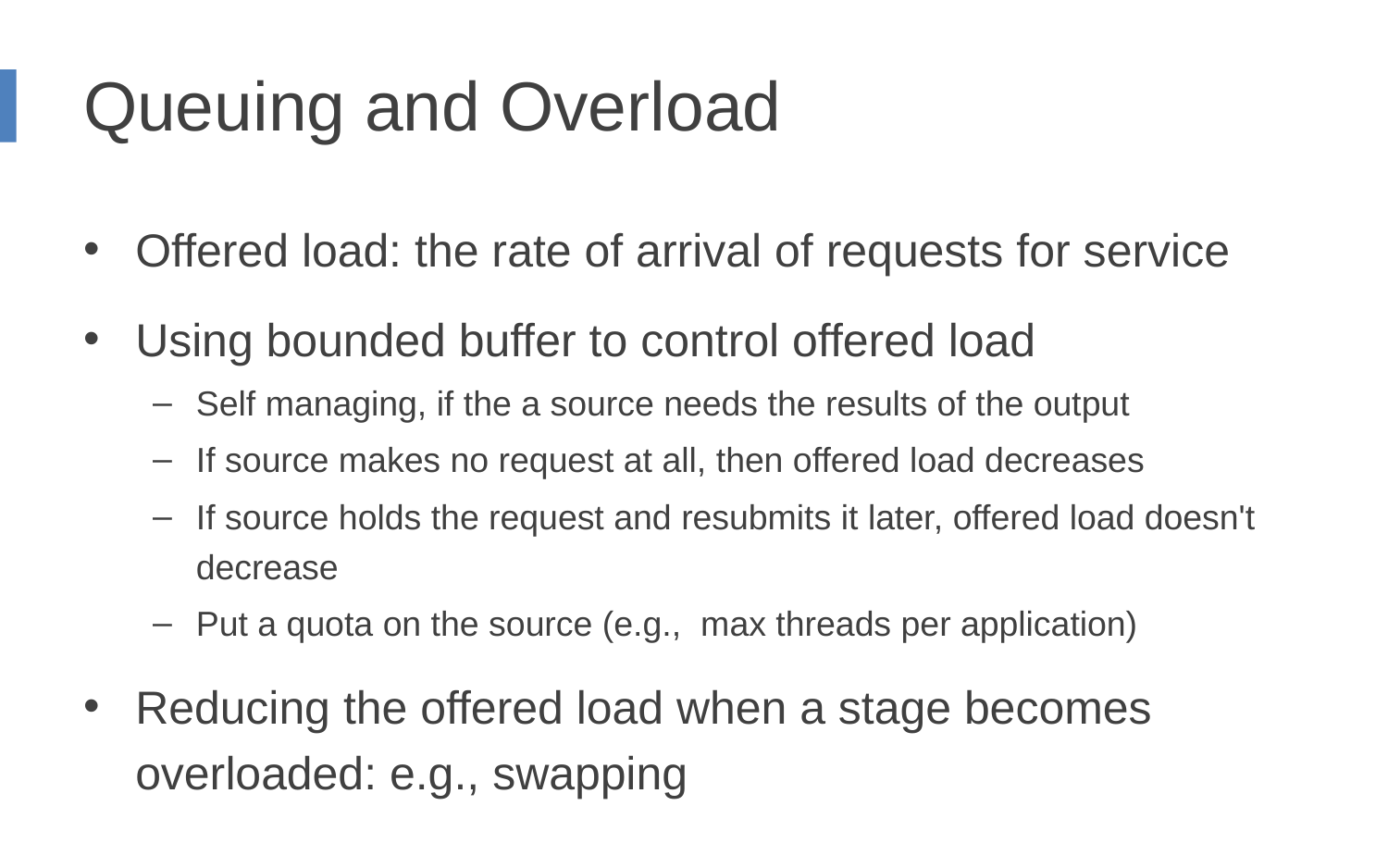

# Queuing and Overload
Offered load: the rate of arrival of requests for service
Using bounded buffer to control offered load
Self managing, if the a source needs the results of the output
If source makes no request at all, then offered load decreases
If source holds the request and resubmits it later, offered load doesn't decrease
Put a quota on the source (e.g.,  max threads per application)
Reducing the offered load when a stage becomes overloaded: e.g., swapping